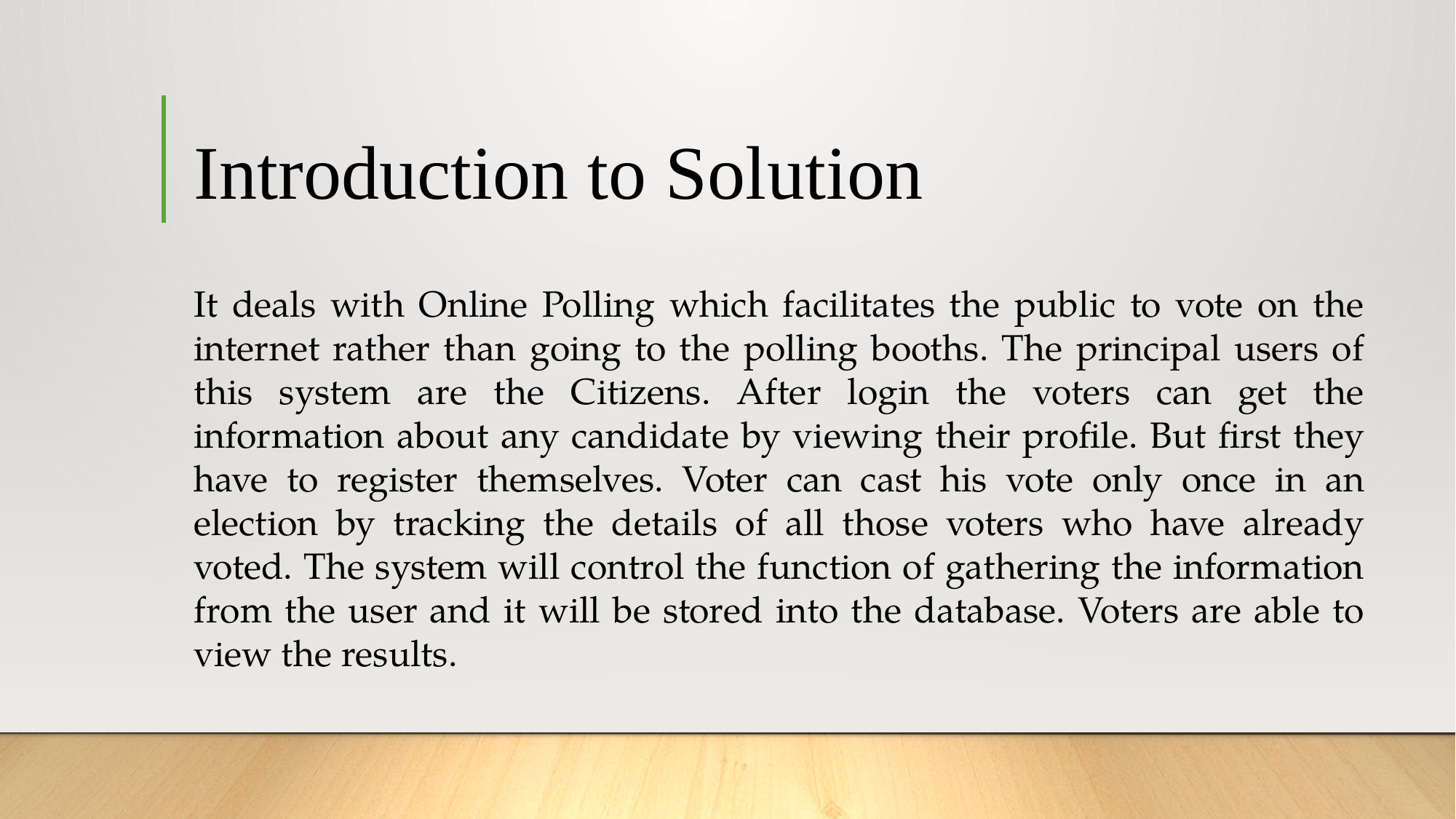

# Introduction to Solution
It deals with Online Polling which facilitates the public to vote on the internet rather than going to the polling booths. The principal users of this system are the Citizens. After login the voters can get the information about any candidate by viewing their profile. But first they have to register themselves. Voter can cast his vote only once in an election by tracking the details of all those voters who have already voted. The system will control the function of gathering the information from the user and it will be stored into the database. Voters are able to view the results.